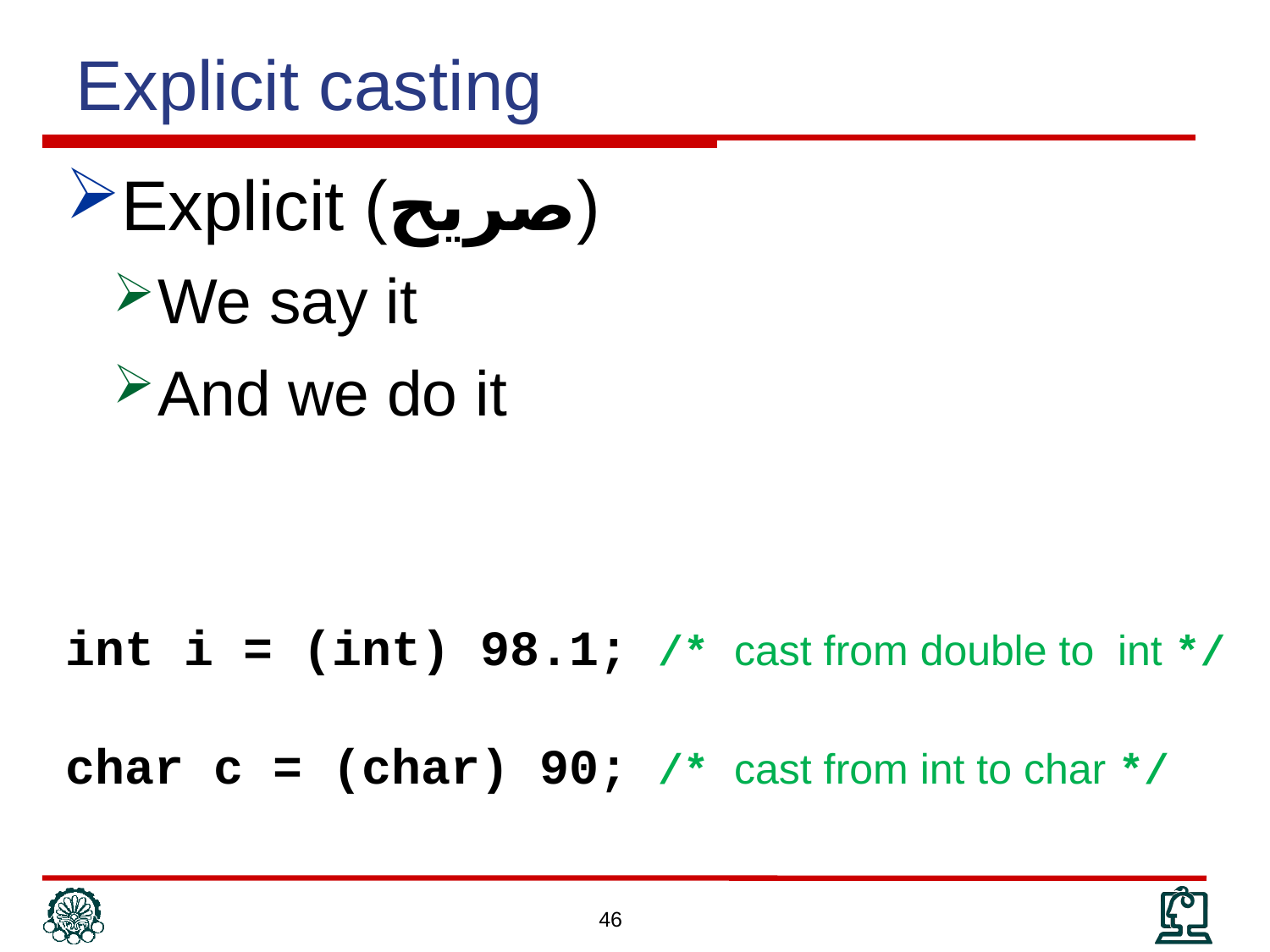

Explicit casting
Explicit (صريح)
We say it
And we do it

int i = (int) 98.1; /* cast from double to  int */

char c = (char) 90; /* cast from int to char */
46